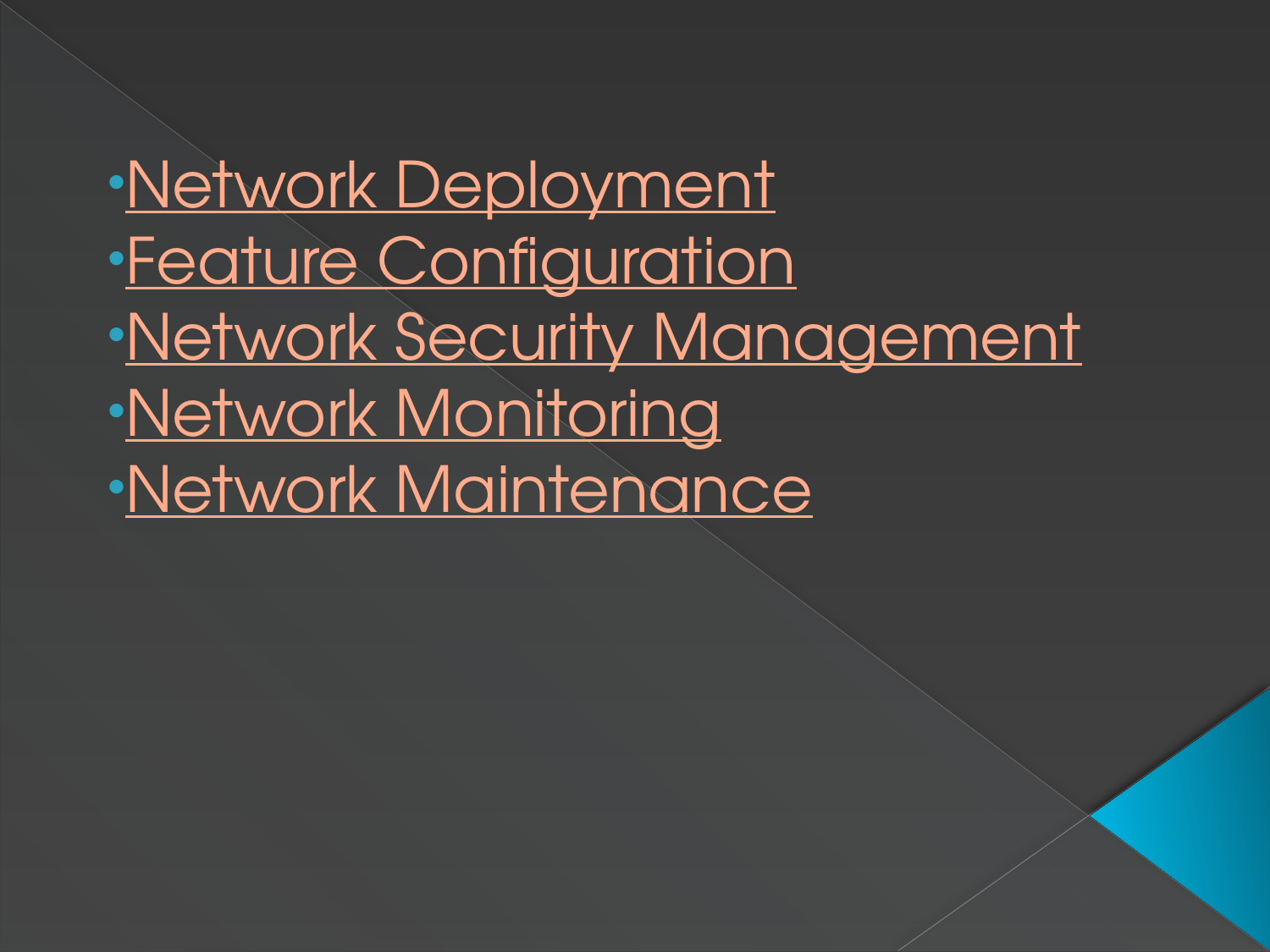

Network Deployment
Feature Configuration
Network Security Management
Network Monitoring
Network Maintenance